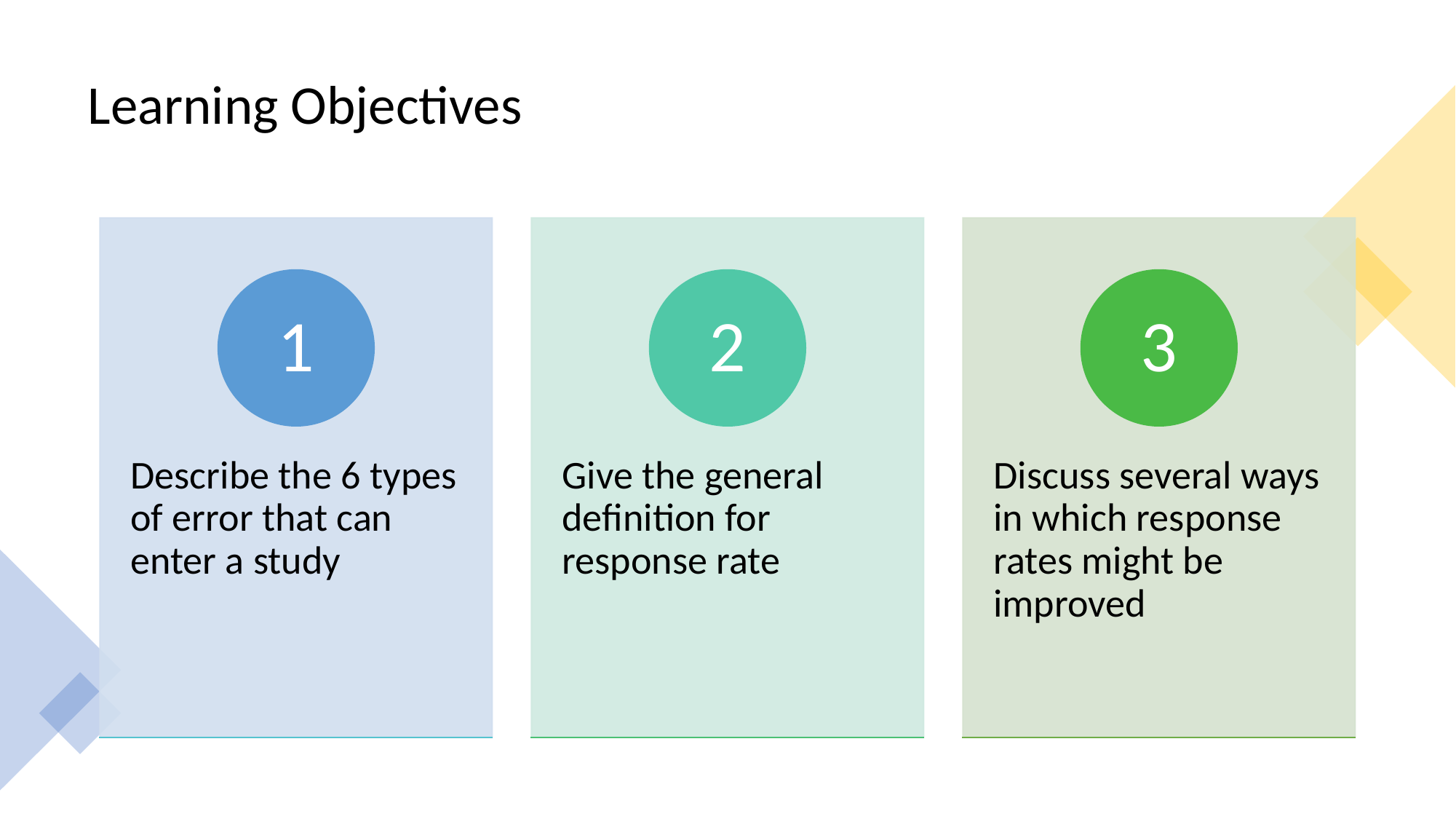

# Learning Objectives

Describe the 6 types of error that can enter a study
1
Give the general definition for response rate
2
Discuss several ways in which response rates might be improved
3